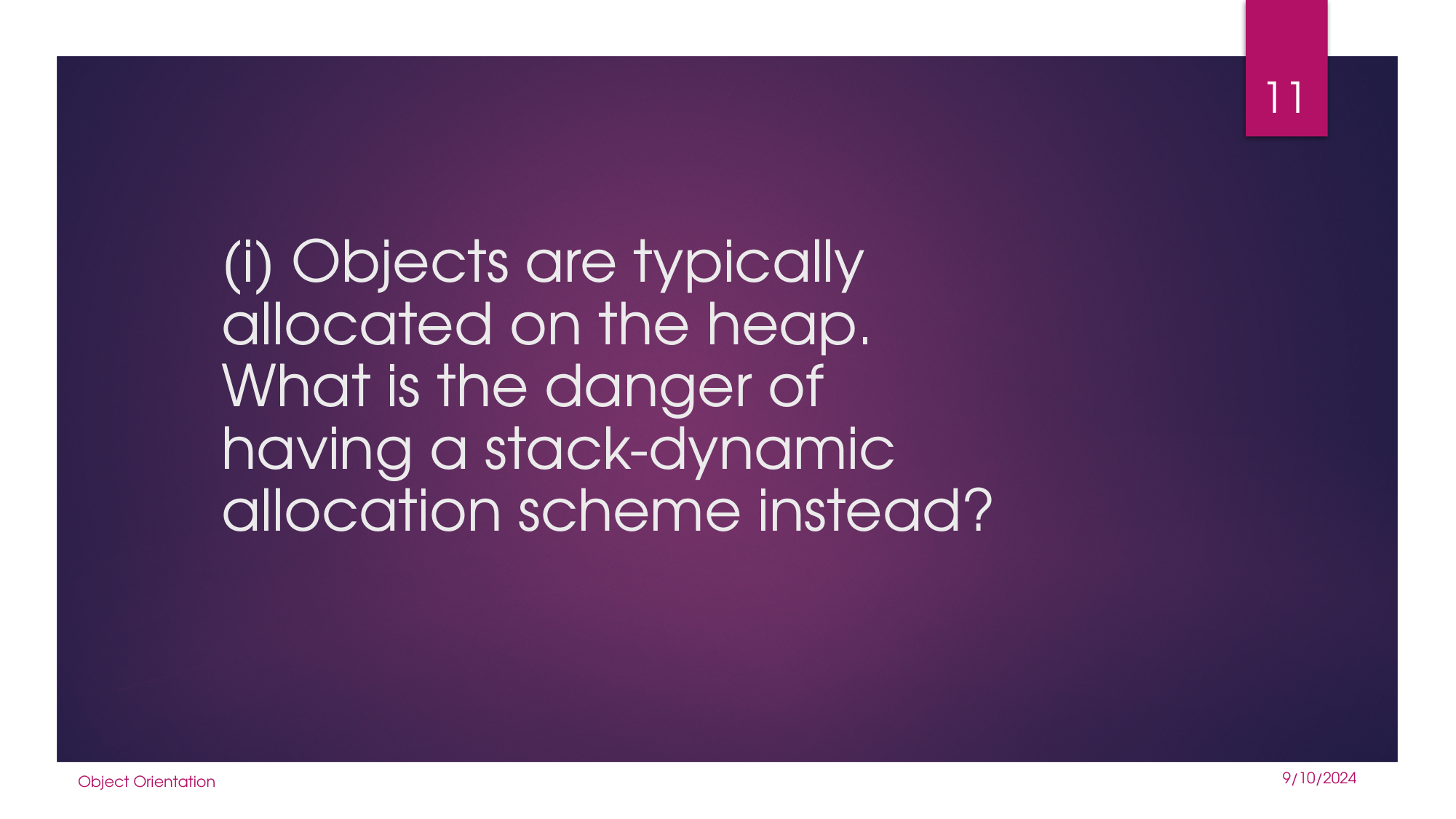

11
# (i) Objects are typically allocated on the heap. What is the danger of having a stack-dynamic allocation scheme instead?
Object Orientation
9/10/2024